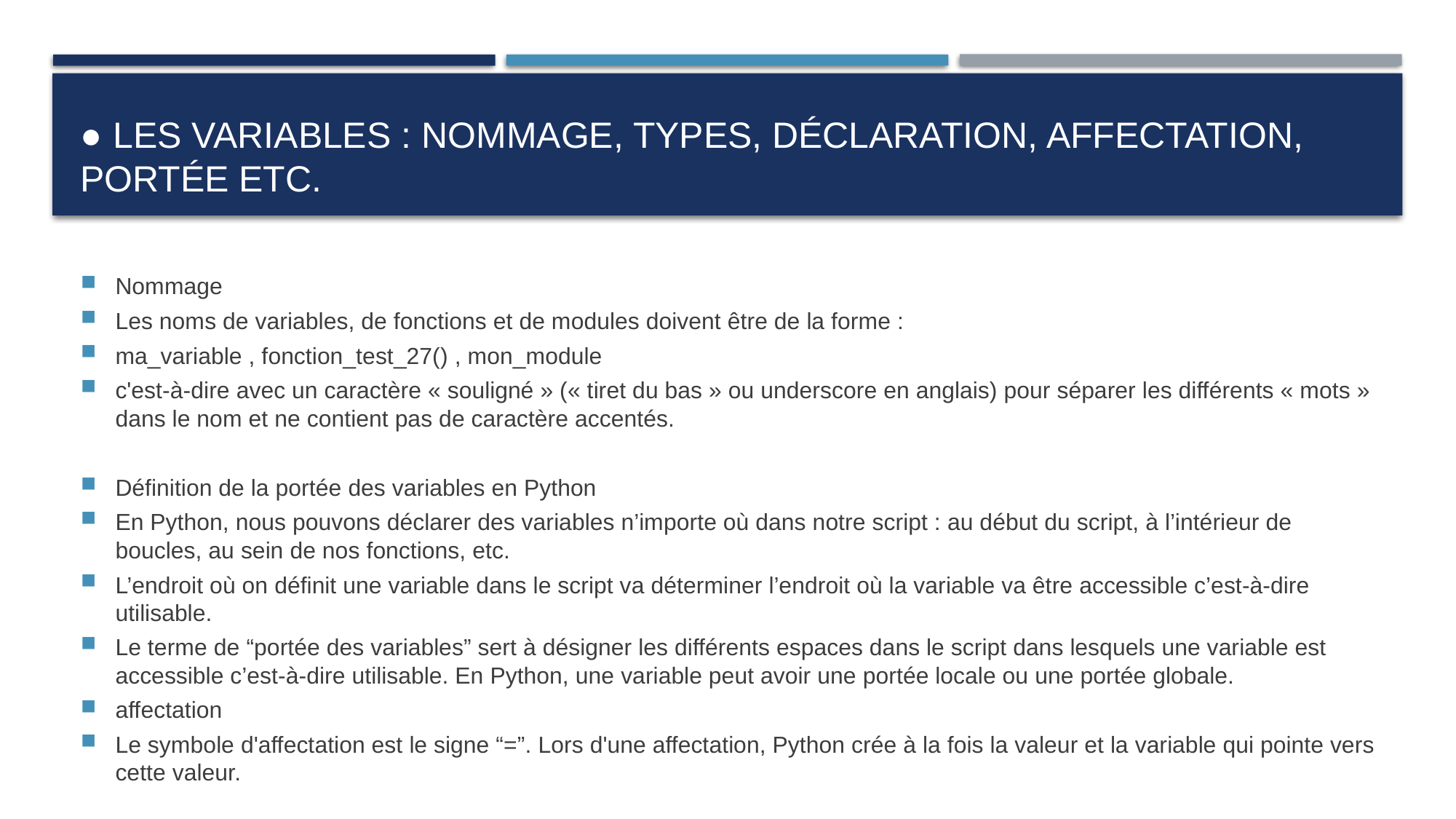

# ● Les variables : nommage, types, déclaration, affectation, portée etc.

Nommage
Les noms de variables, de fonctions et de modules doivent être de la forme :
ma_variable , fonction_test_27() , mon_module
c'est-à-dire avec un caractère « souligné » (« tiret du bas » ou underscore en anglais) pour séparer les différents « mots » dans le nom et ne contient pas de caractère accentés.

Définition de la portée des variables en Python
En Python, nous pouvons déclarer des variables n’importe où dans notre script : au début du script, à l’intérieur de boucles, au sein de nos fonctions, etc.
L’endroit où on définit une variable dans le script va déterminer l’endroit où la variable va être accessible c’est-à-dire utilisable.
Le terme de “portée des variables” sert à désigner les différents espaces dans le script dans lesquels une variable est accessible c’est-à-dire utilisable. En Python, une variable peut avoir une portée locale ou une portée globale.
affectation
Le symbole d'affectation est le signe “=”. Lors d'une affectation, Python crée à la fois la valeur et la variable qui pointe vers cette valeur.